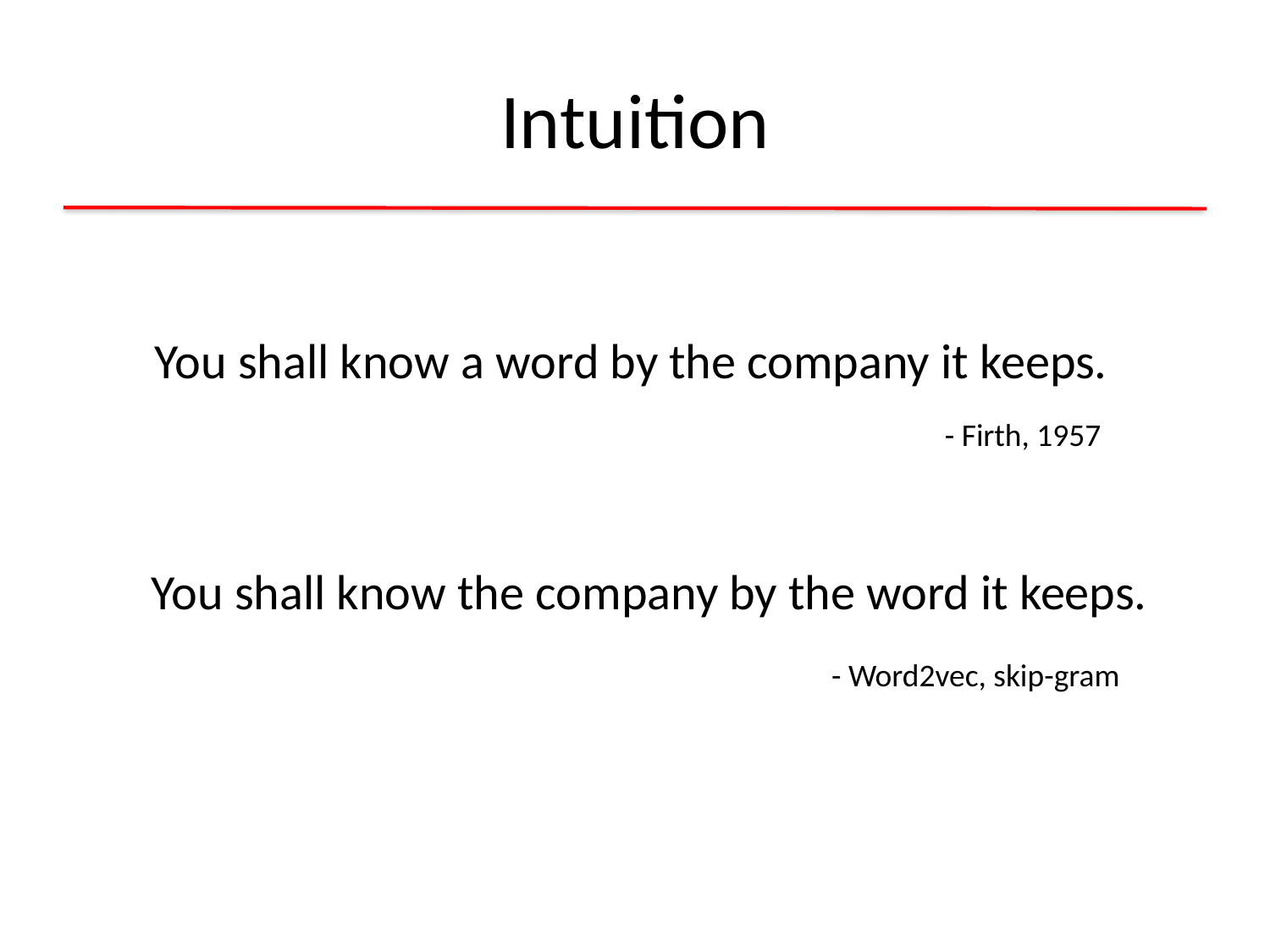

# Intuition
You shall know a word by the company it keeps.

- Firth, 1957
You shall know the company by the word it keeps.
- Word2vec, skip-gram